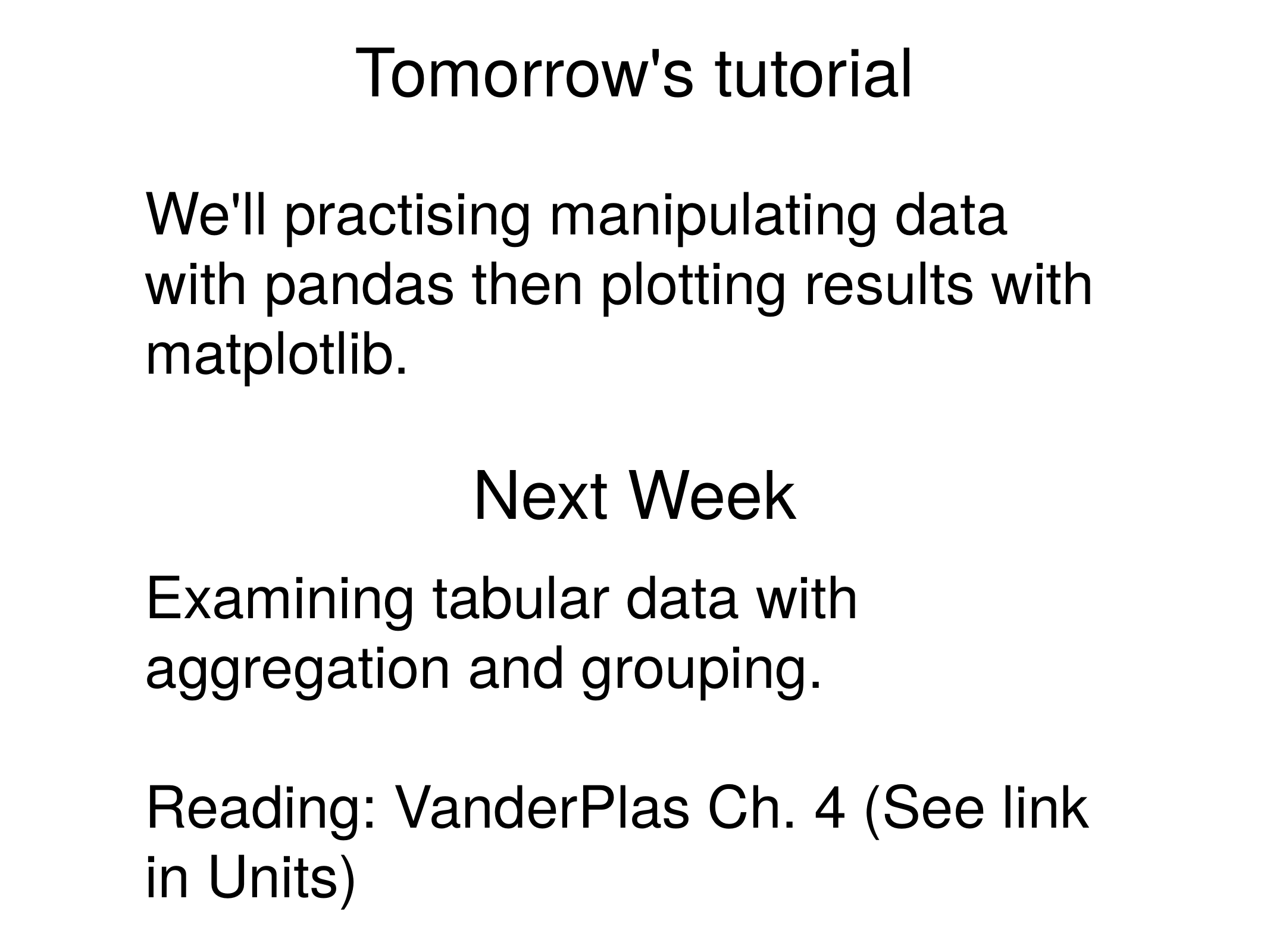

Tomorrow's tutorial
We'll practising manipulating data with pandas then plotting results with matplotlib.
Next Week
Examining tabular data with aggregation and grouping.

Reading: VanderPlas Ch. 4 (See link in Units)